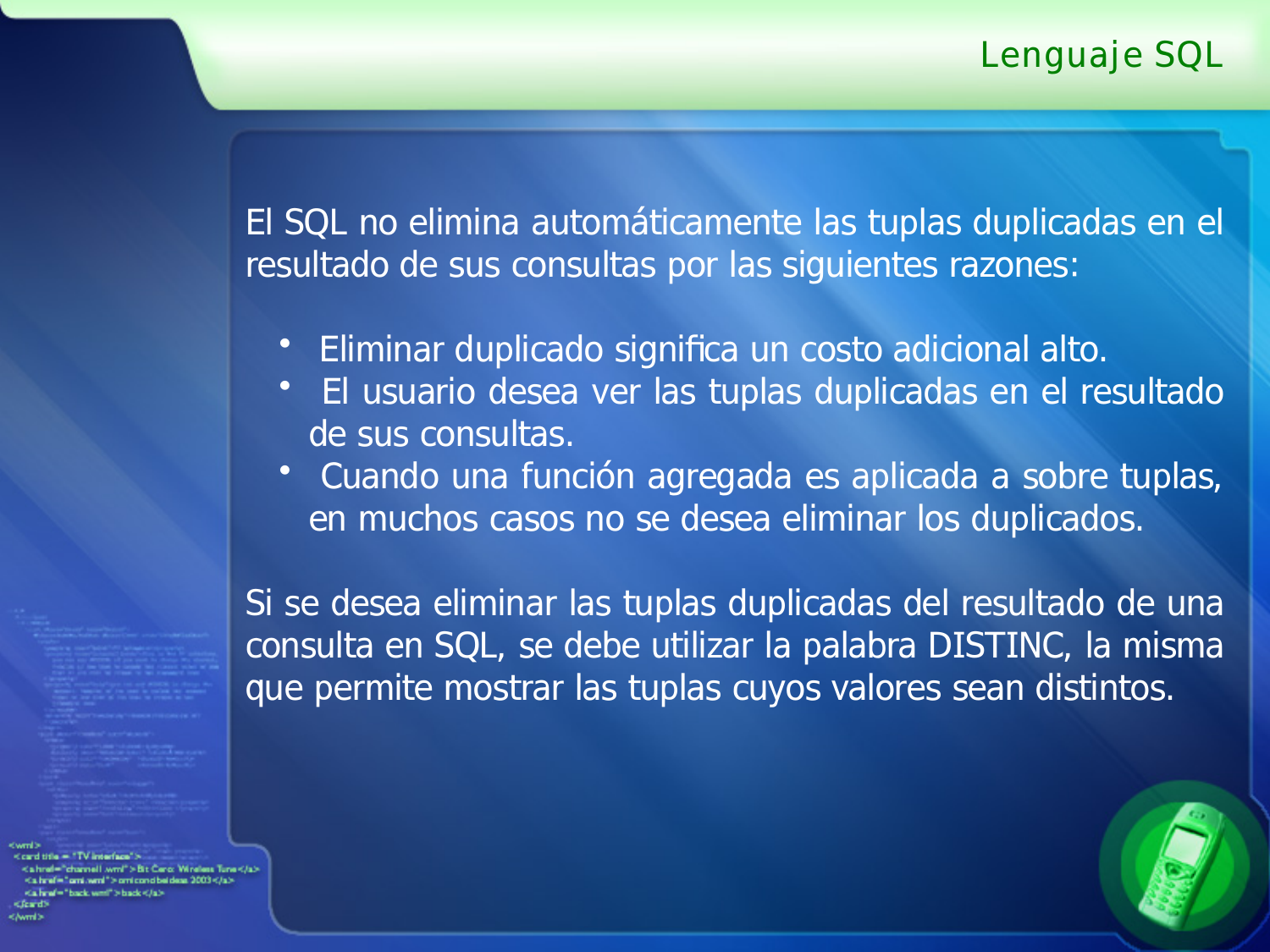

# Lenguaje SQL
El SQL no elimina automáticamente las tuplas duplicadas en el resultado de sus consultas por las siguientes razones:

 Eliminar duplicado significa un costo adicional alto.
 El usuario desea ver las tuplas duplicadas en el resultado de sus consultas.
 Cuando una función agregada es aplicada a sobre tuplas, en muchos casos no se desea eliminar los duplicados.

Si se desea eliminar las tuplas duplicadas del resultado de una consulta en SQL, se debe utilizar la palabra DISTINC, la misma que permite mostrar las tuplas cuyos valores sean distintos.